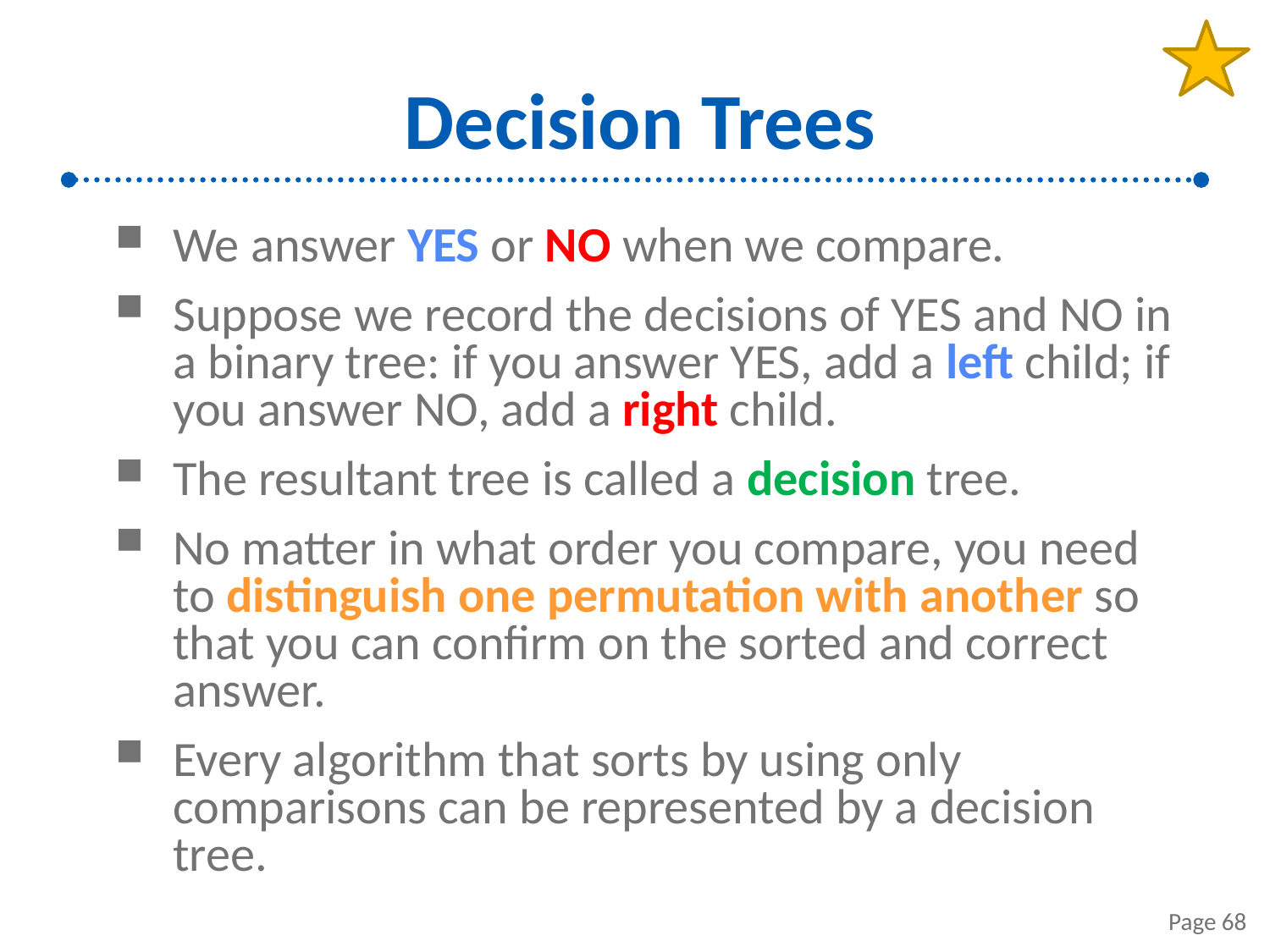

# Decision Trees
We answer YES or NO when we compare.
Suppose we record the decisions of YES and NO in a binary tree: if you answer YES, add a left child; if you answer NO, add a right child.
The resultant tree is called a decision tree.
No matter in what order you compare, you need to distinguish one permutation with another so that you can confirm on the sorted and correct answer.
Every algorithm that sorts by using only comparisons can be represented by a decision tree.

Page 68